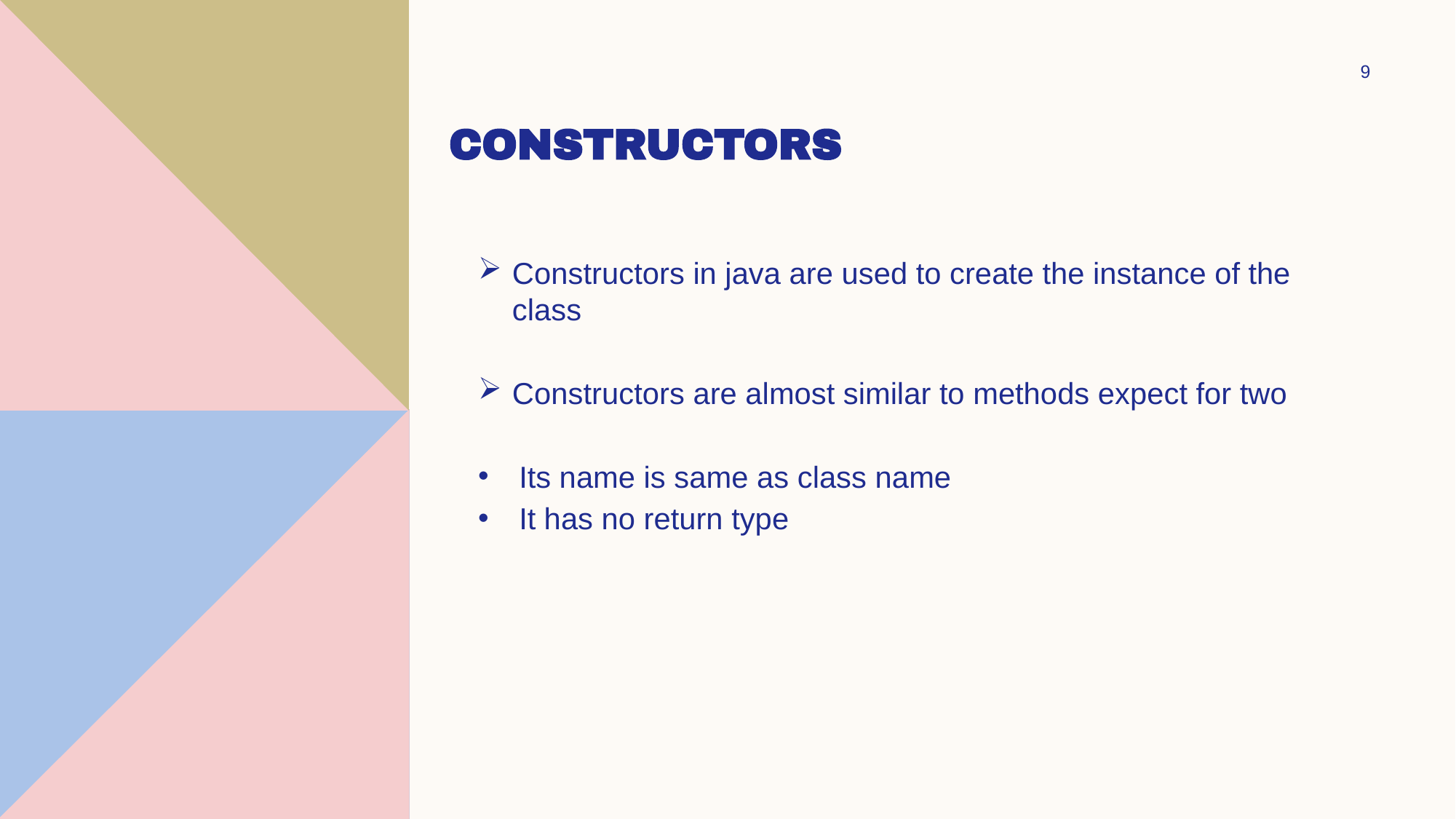

9
# Constructors
Constructors in java are used to create the instance of the class

Constructors are almost similar to methods expect for two

Its name is same as class name
It has no return type